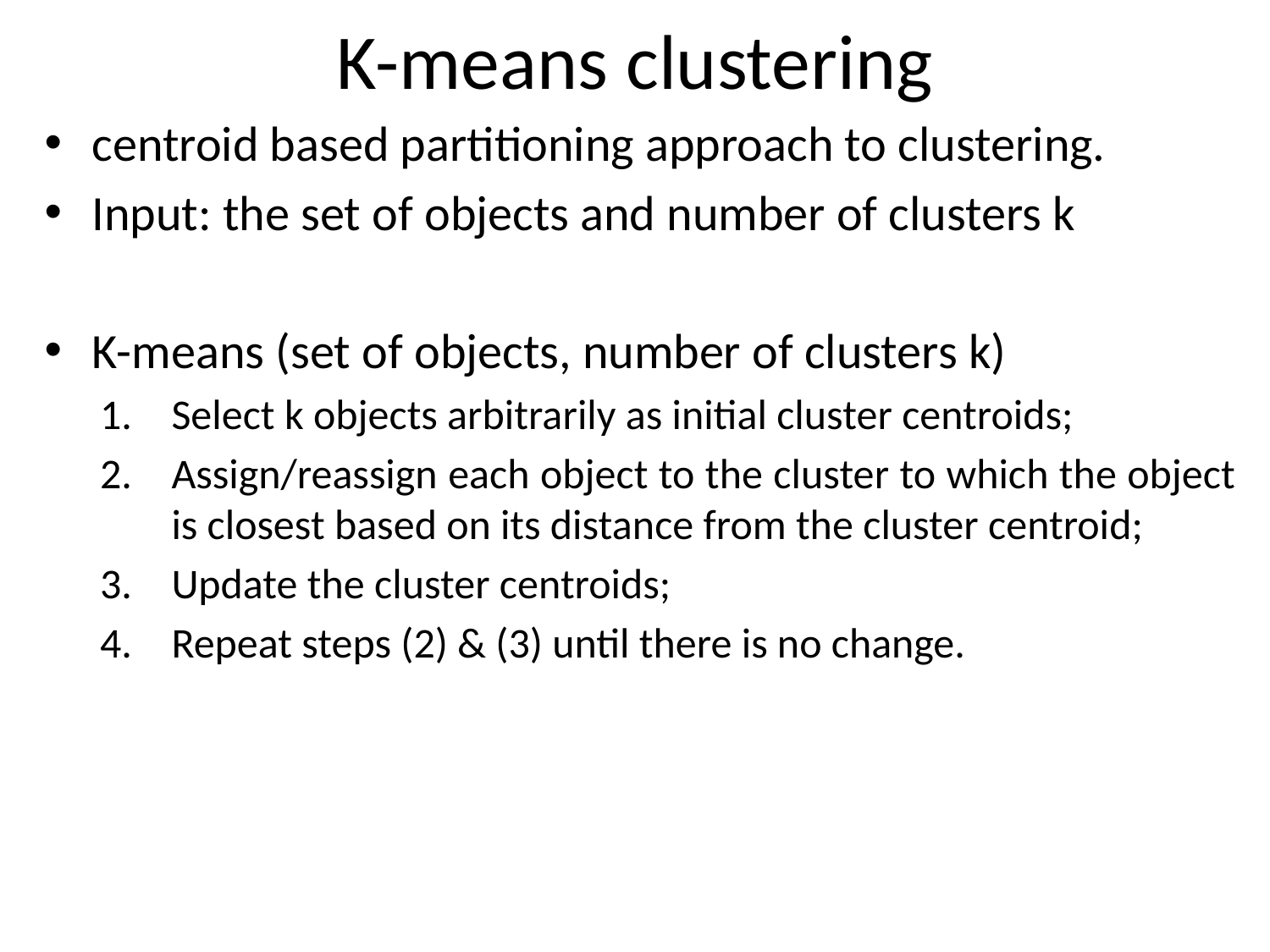

# K-means clustering
centroid based partitioning approach to clustering.
Input: the set of objects and number of clusters k

K-means (set of objects, number of clusters k)
Select k objects arbitrarily as initial cluster centroids;
Assign/reassign each object to the cluster to which the object is closest based on its distance from the cluster centroid;
Update the cluster centroids;
Repeat steps (2) & (3) until there is no change.